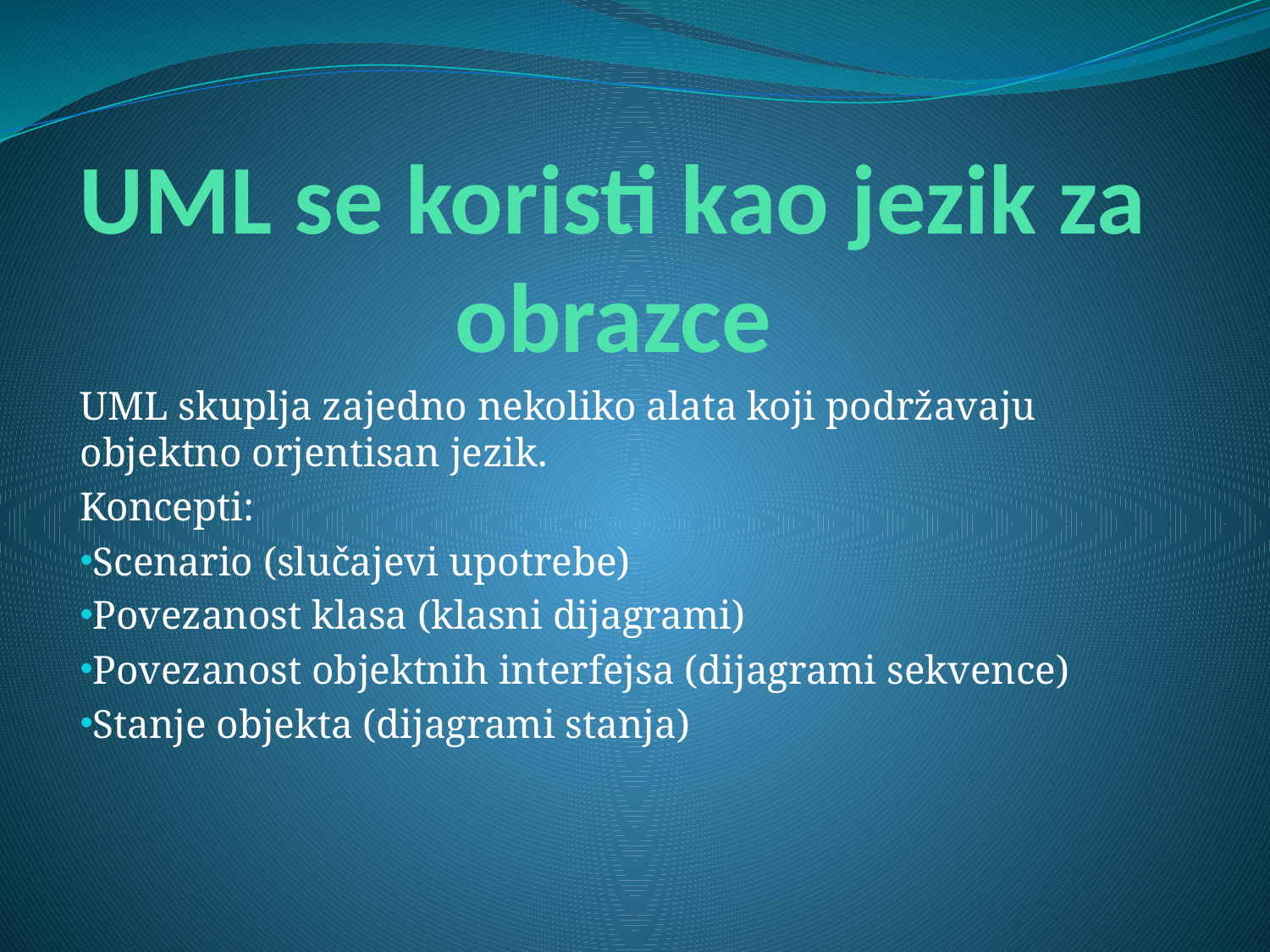

# UML se koristi kao jezik za obrazce
UML skuplja zajedno nekoliko alata koji podržavaju objektno orjentisan jezik.
Koncepti:
Scenario (slučajevi upotrebe)
Povezanost klasa (klasni dijagrami)
Povezanost objektnih interfejsa (dijagrami sekvence)
Stanje objekta (dijagrami stanja)